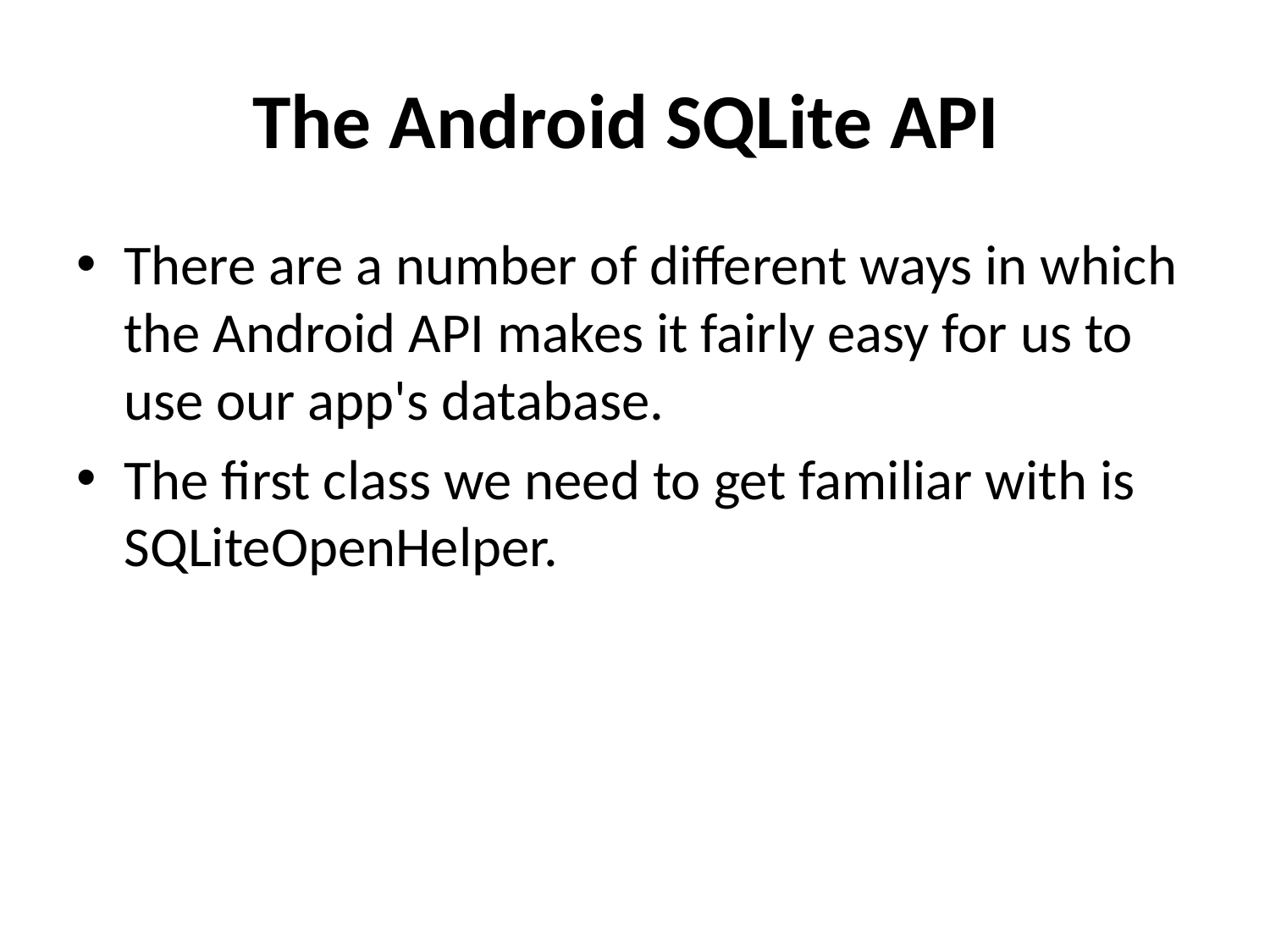

# The Android SQLite API
There are a number of different ways in which the Android API makes it fairly easy for us to use our app's database.
The first class we need to get familiar with is SQLiteOpenHelper.